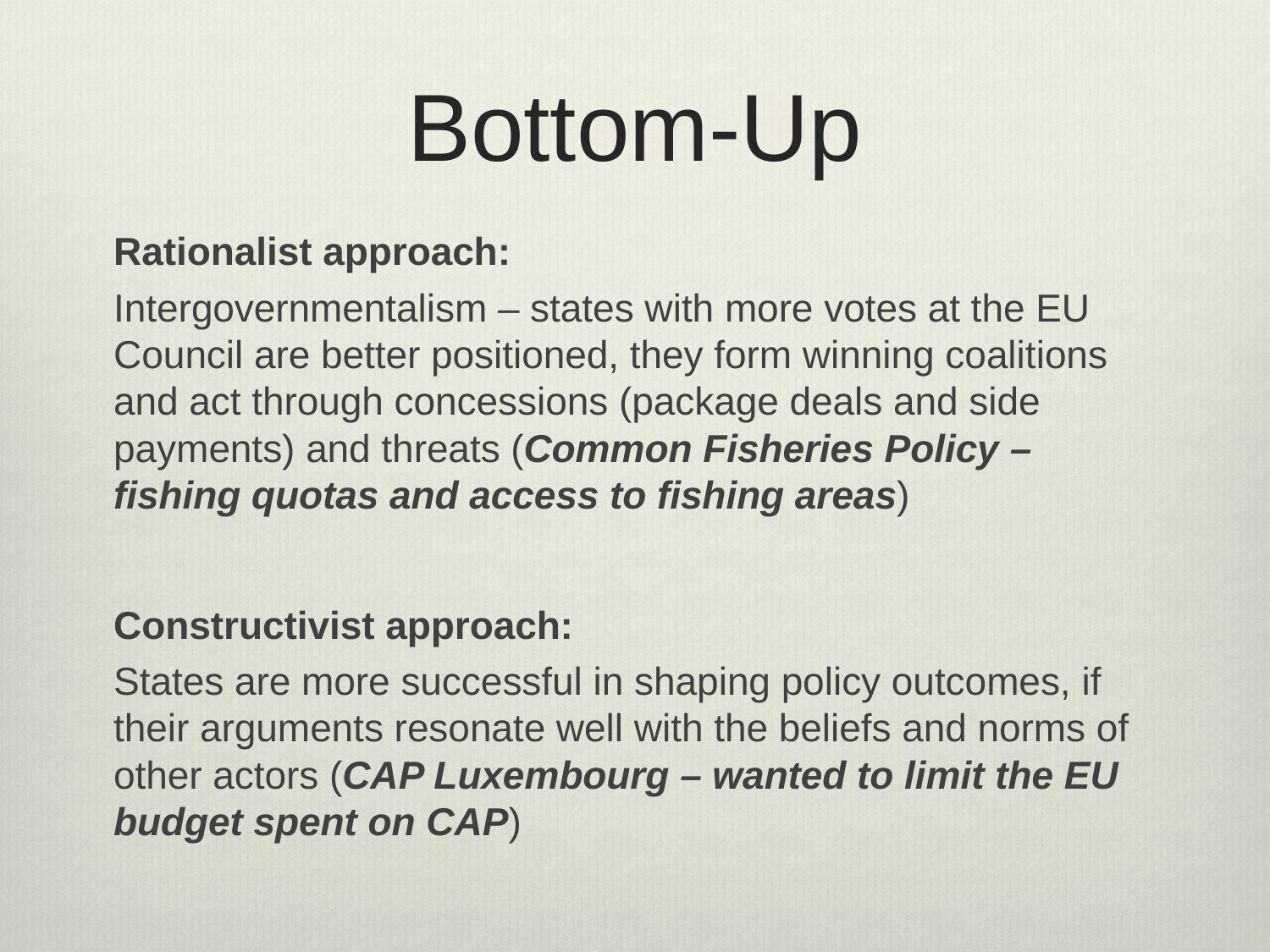

# Bottom-Up
Rationalist approach:
Intergovernmentalism – states with more votes at the EU Council are better positioned, they form winning coalitions and act through concessions (package deals and side payments) and threats (Common Fisheries Policy – fishing quotas and access to fishing areas)

Constructivist approach:
States are more successful in shaping policy outcomes, if their arguments resonate well with the beliefs and norms of other actors (CAP Luxembourg – wanted to limit the EU budget spent on CAP)